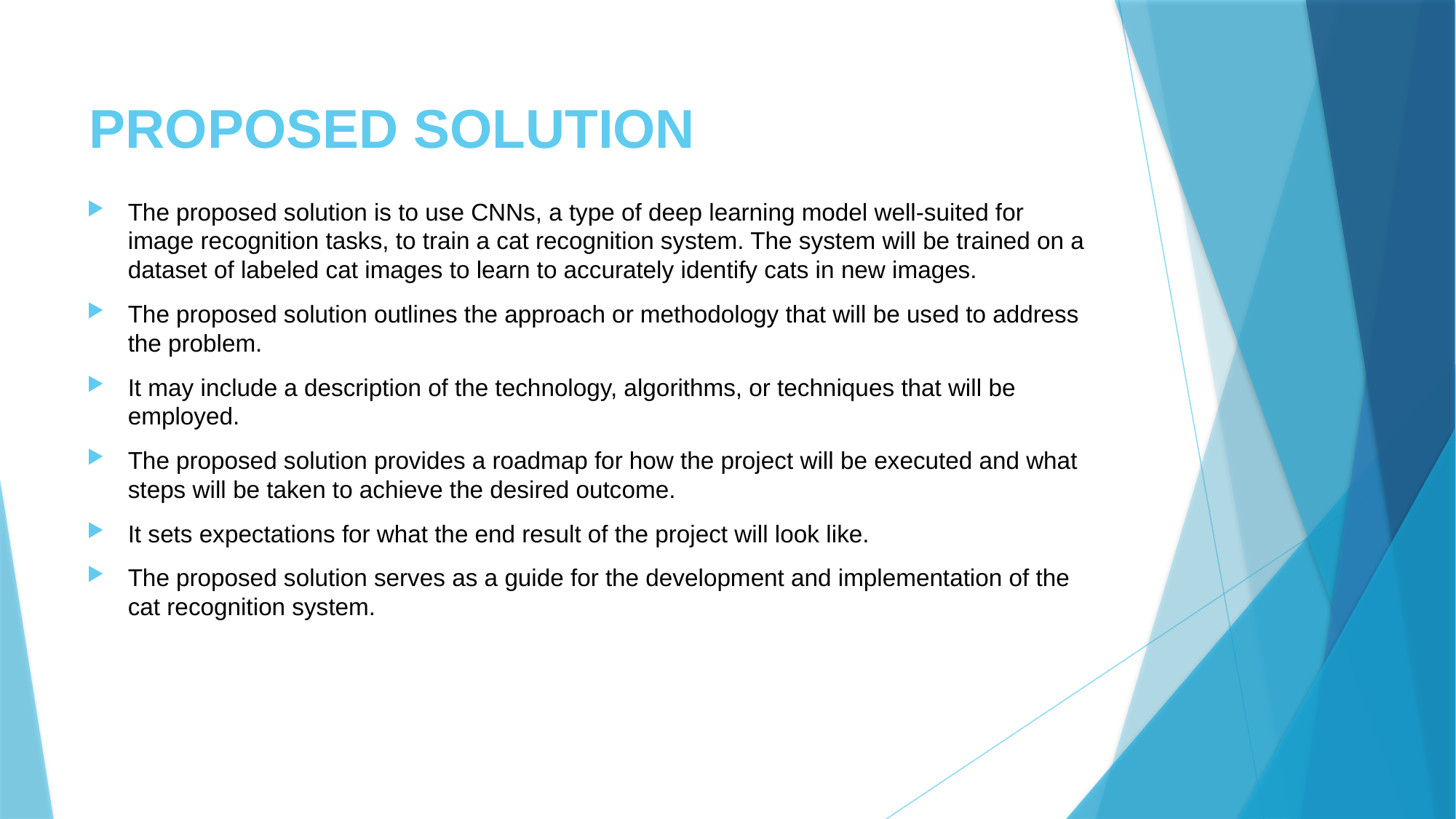

# PROPOSED SOLUTION
The proposed solution is to use CNNs, a type of deep learning model well-suited for image recognition tasks, to train a cat recognition system. The system will be trained on a dataset of labeled cat images to learn to accurately identify cats in new images.
The proposed solution outlines the approach or methodology that will be used to address the problem.
It may include a description of the technology, algorithms, or techniques that will be employed.
The proposed solution provides a roadmap for how the project will be executed and what steps will be taken to achieve the desired outcome.
It sets expectations for what the end result of the project will look like.
The proposed solution serves as a guide for the development and implementation of the cat recognition system.